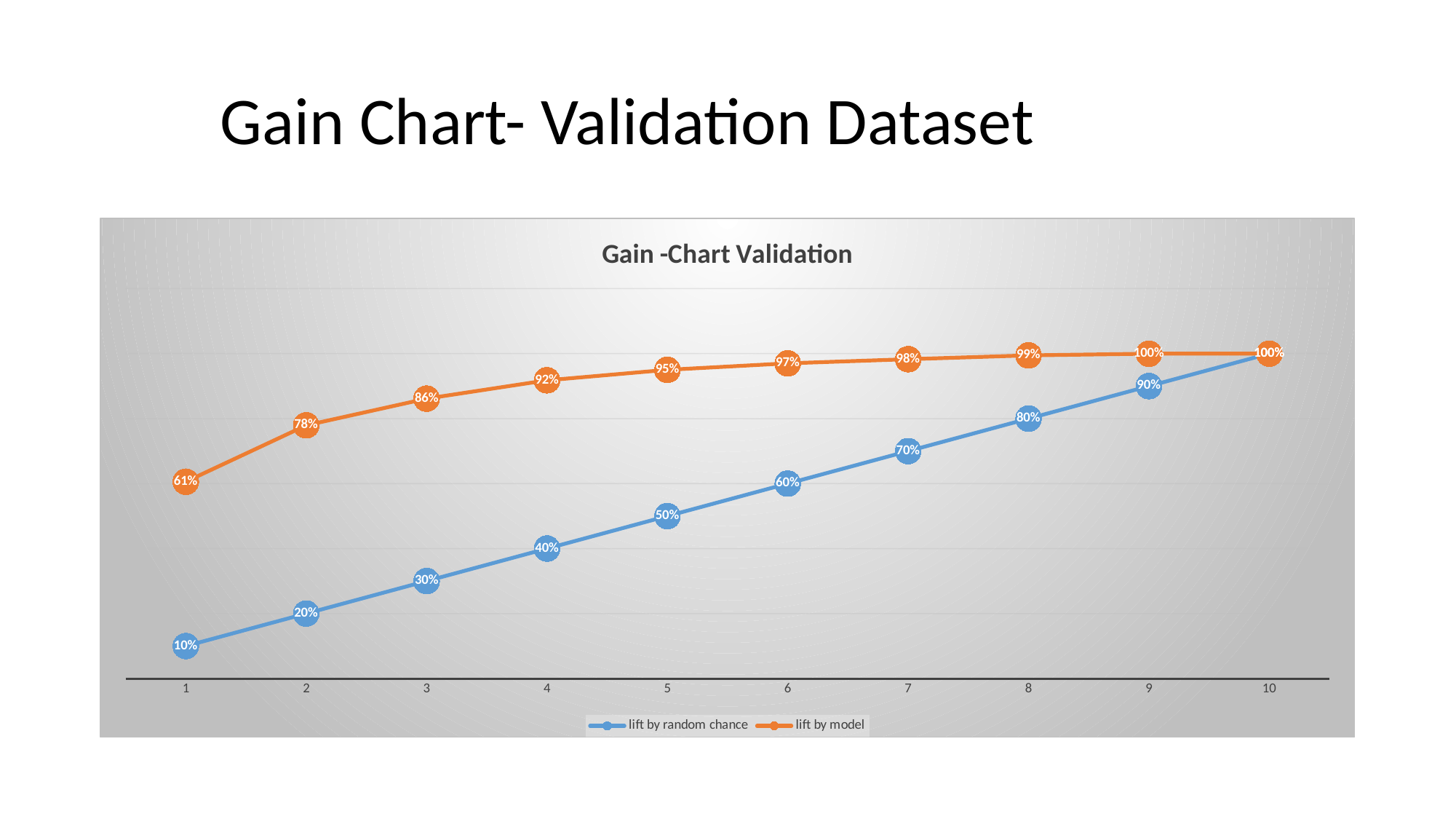

# Gain Chart- Validation Dataset

### Chart: Gain -Chart Validation

| Category | lift by random chance | lift by model |
|---|---|---|